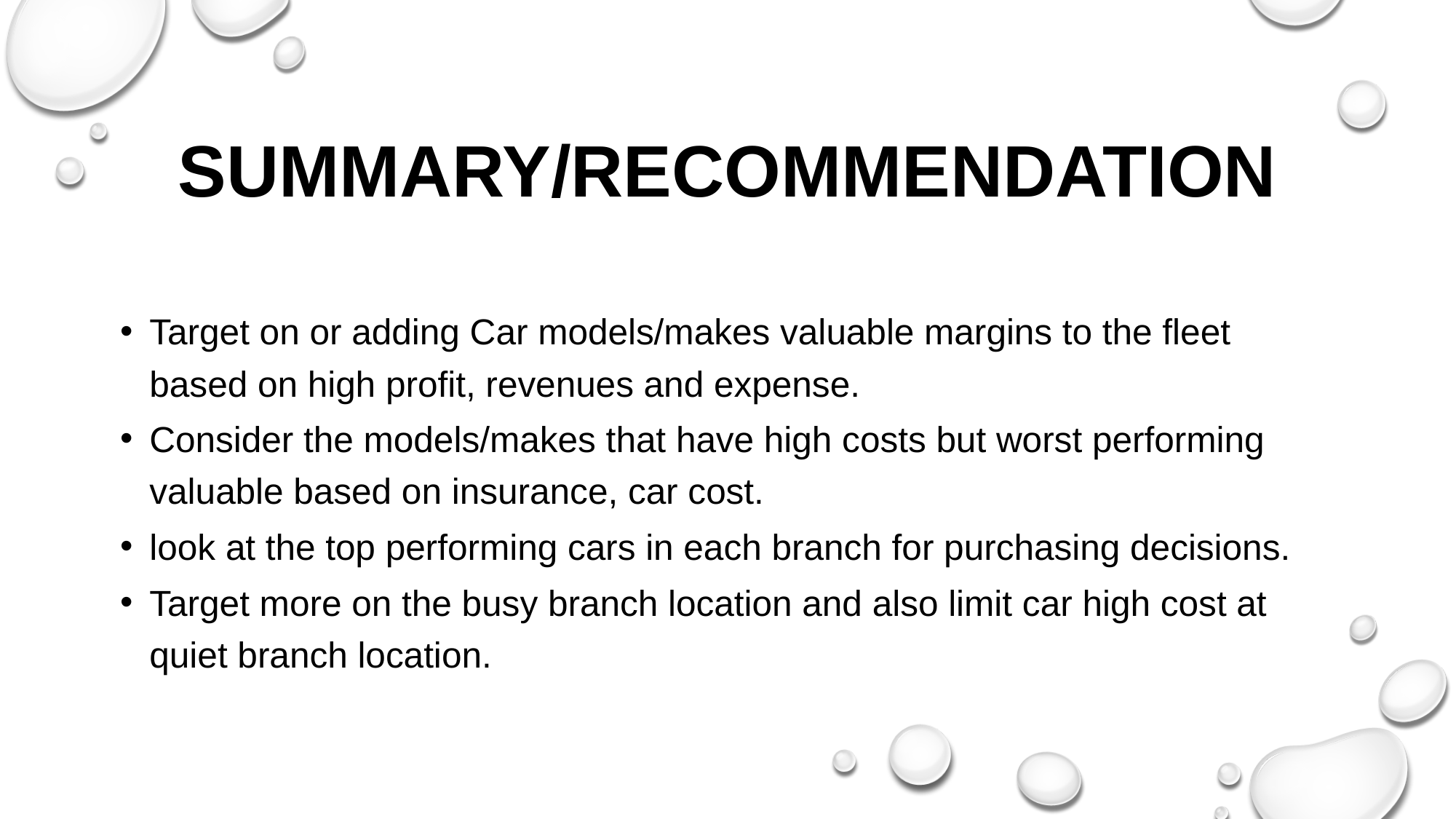

Summary/recommendation
Target on or adding Car models/makes valuable margins to the fleet based on high profit, revenues and expense.
Consider the models/makes that have high costs but worst performing valuable based on insurance, car cost.
look at the top performing cars in each branch for purchasing decisions.
Target more on the busy branch location and also limit car high cost at quiet branch location.